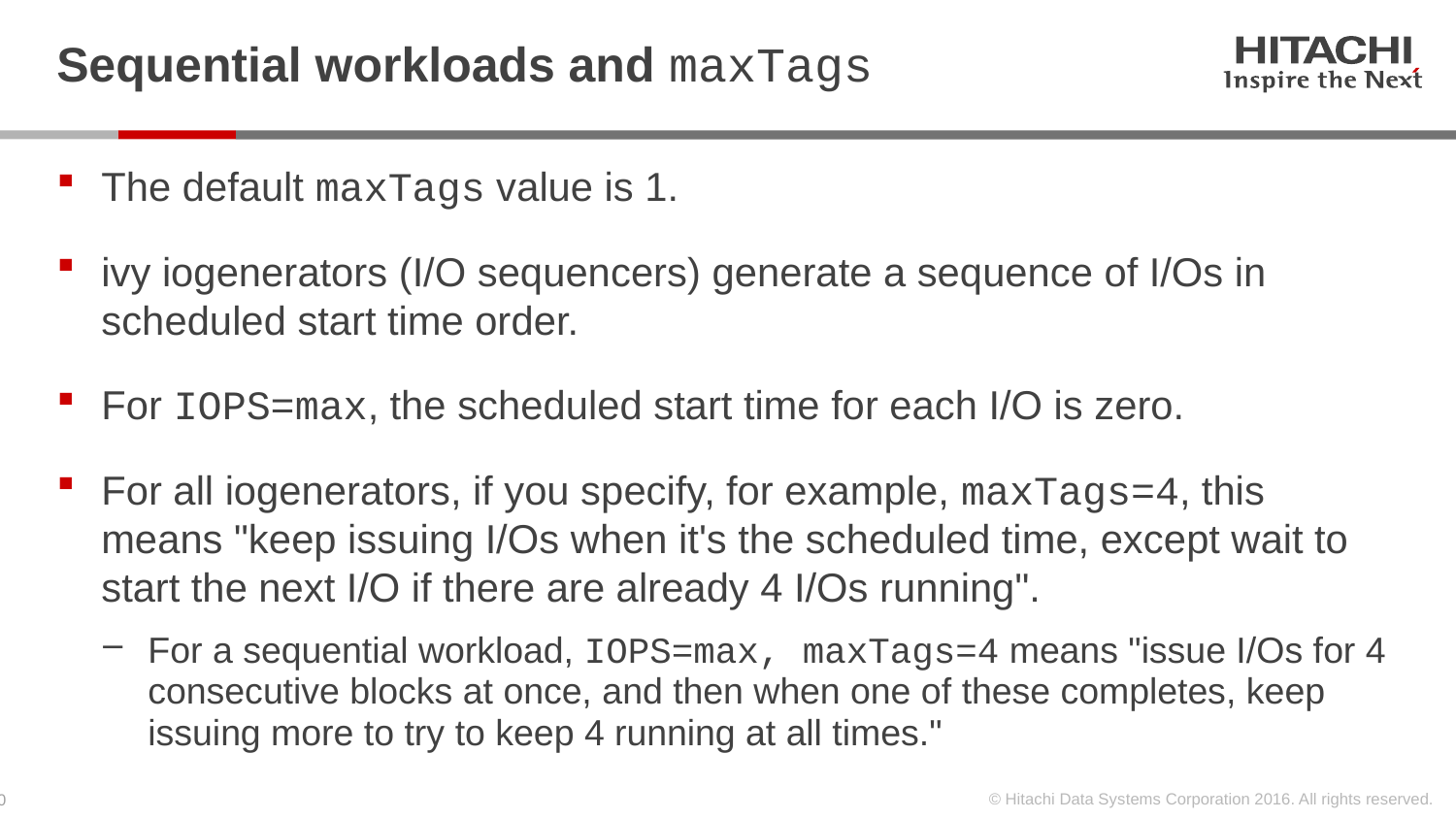

# Sequential workloads and maxTags
The default maxTags value is 1.
ivy iogenerators (I/O sequencers) generate a sequence of I/Os in scheduled start time order.
For IOPS=max, the scheduled start time for each I/O is zero.
For all iogenerators, if you specify, for example, maxTags=4, this means "keep issuing I/Os when it's the scheduled time, except wait to start the next I/O if there are already 4 I/Os running".
For a sequential workload, IOPS=max, maxTags=4 means "issue I/Os for 4 consecutive blocks at once, and then when one of these completes, keep issuing more to try to keep 4 running at all times."